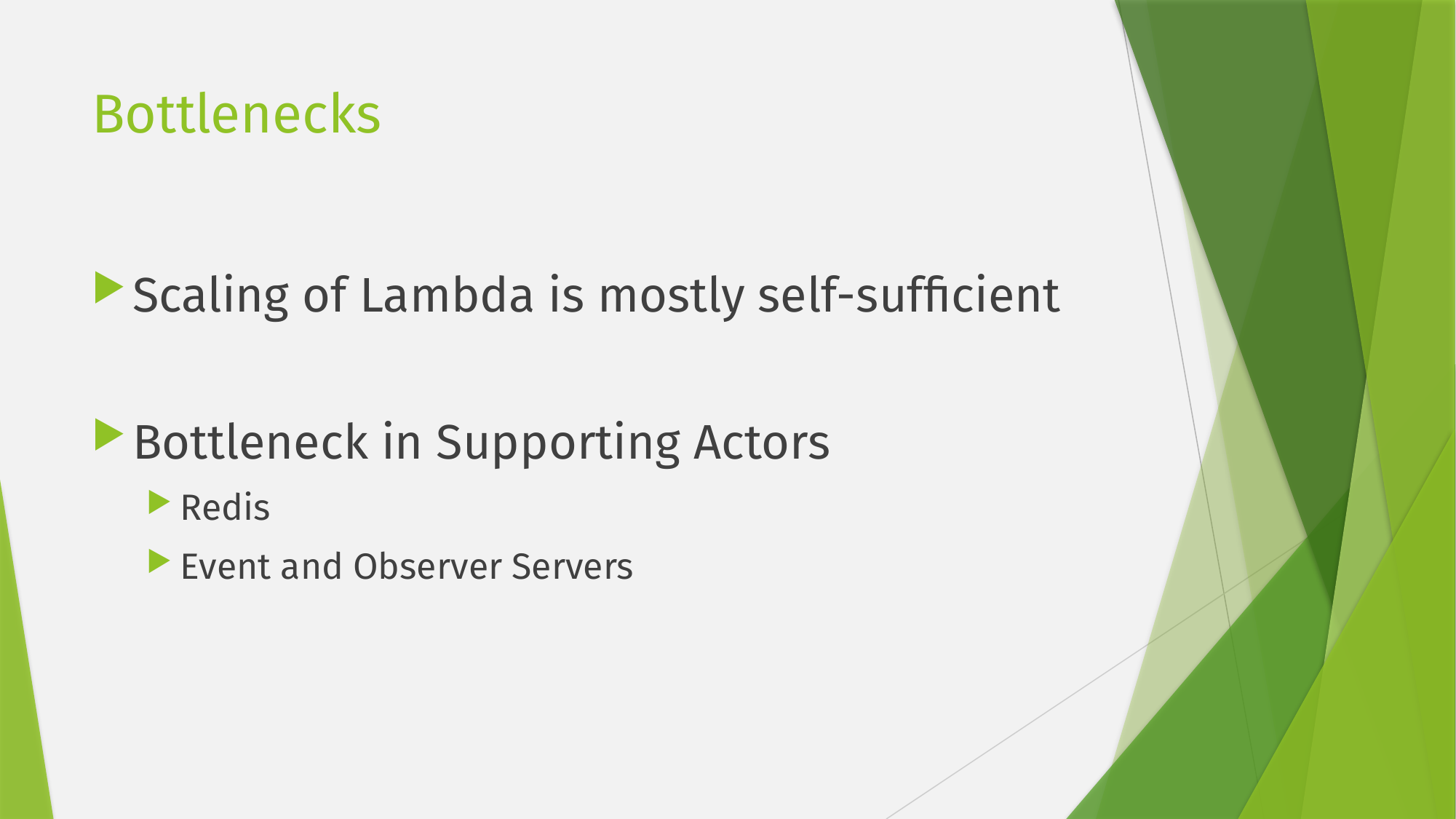

# Bottlenecks
Scaling of Lambda is mostly self-sufficient

Bottleneck in Supporting Actors
Redis
Event and Observer Servers